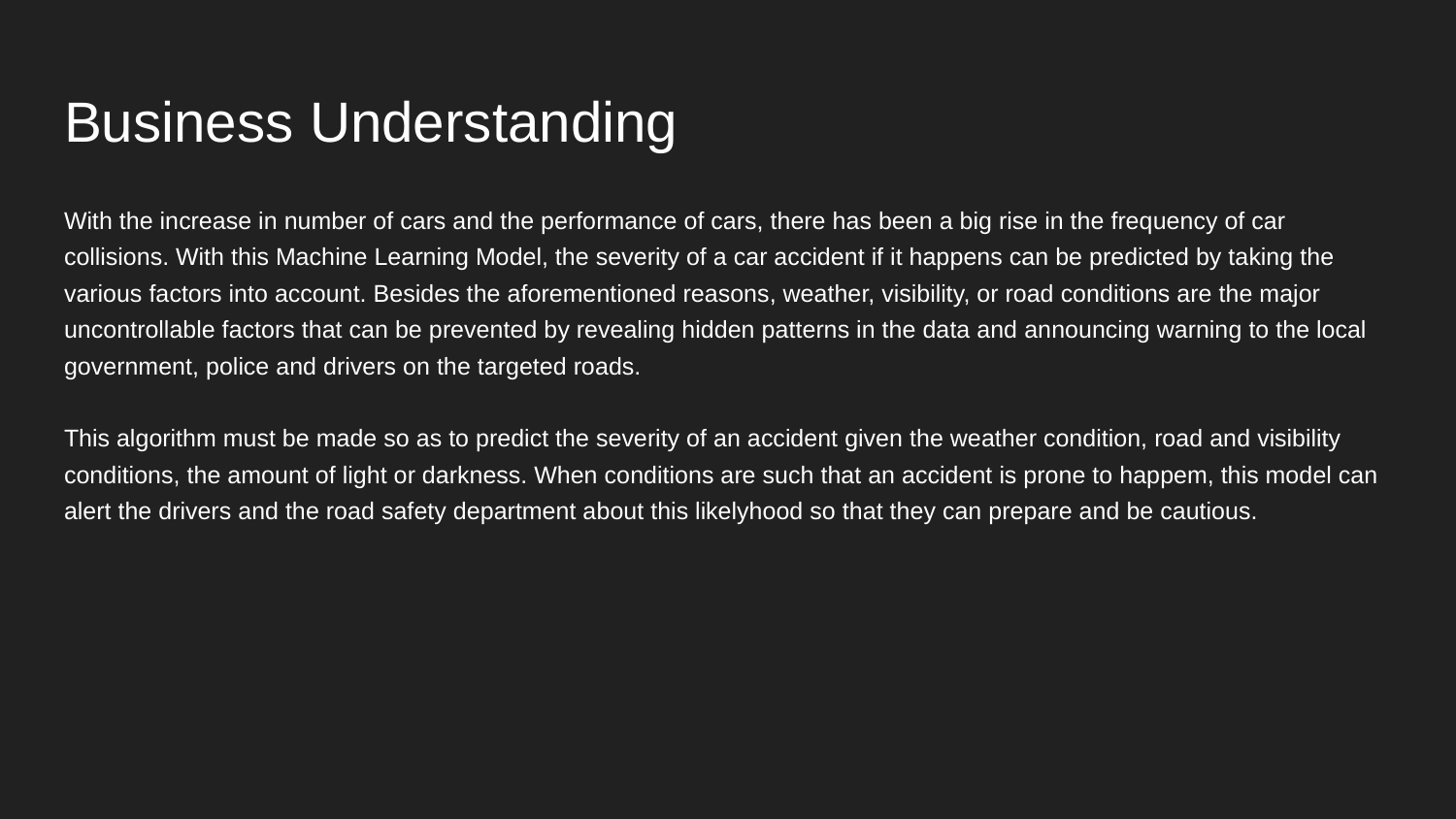

# Business Understanding
With the increase in number of cars and the performance of cars, there has been a big rise in the frequency of car collisions. With this Machine Learning Model, the severity of a car accident if it happens can be predicted by taking the various factors into account. Besides the aforementioned reasons, weather, visibility, or road conditions are the major uncontrollable factors that can be prevented by revealing hidden patterns in the data and announcing warning to the local government, police and drivers on the targeted roads.
This algorithm must be made so as to predict the severity of an accident given the weather condition, road and visibility conditions, the amount of light or darkness. When conditions are such that an accident is prone to happem, this model can alert the drivers and the road safety department about this likelyhood so that they can prepare and be cautious.